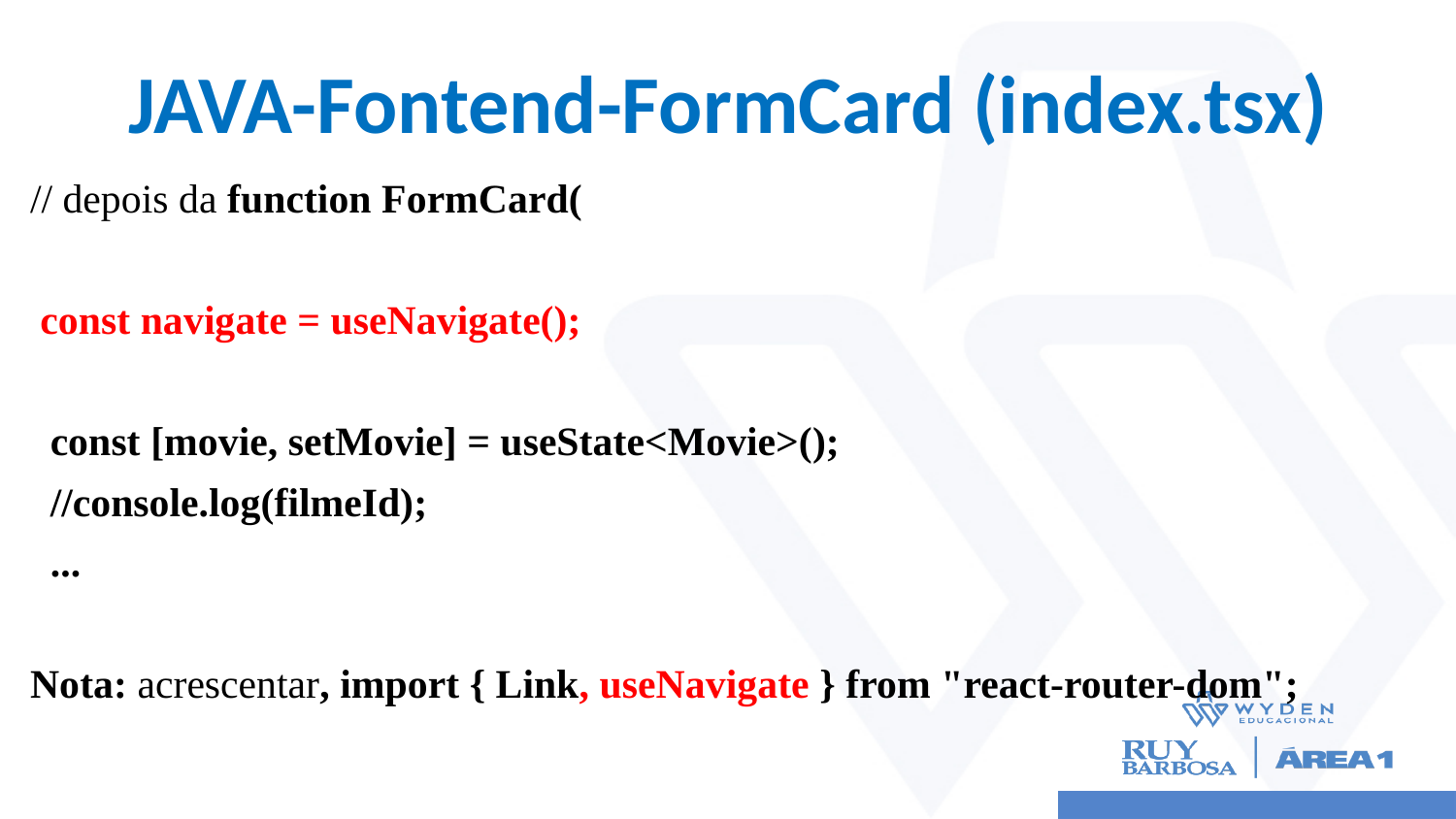

# JAVA-Fontend-FormCard (index.tsx)
// depois da function FormCard(

 const navigate = useNavigate();

  const [movie, setMovie] = useState<Movie>();
  //console.log(filmeId);
  ...

Nota: acrescentar, import { Link, useNavigate } from "react-router-dom";